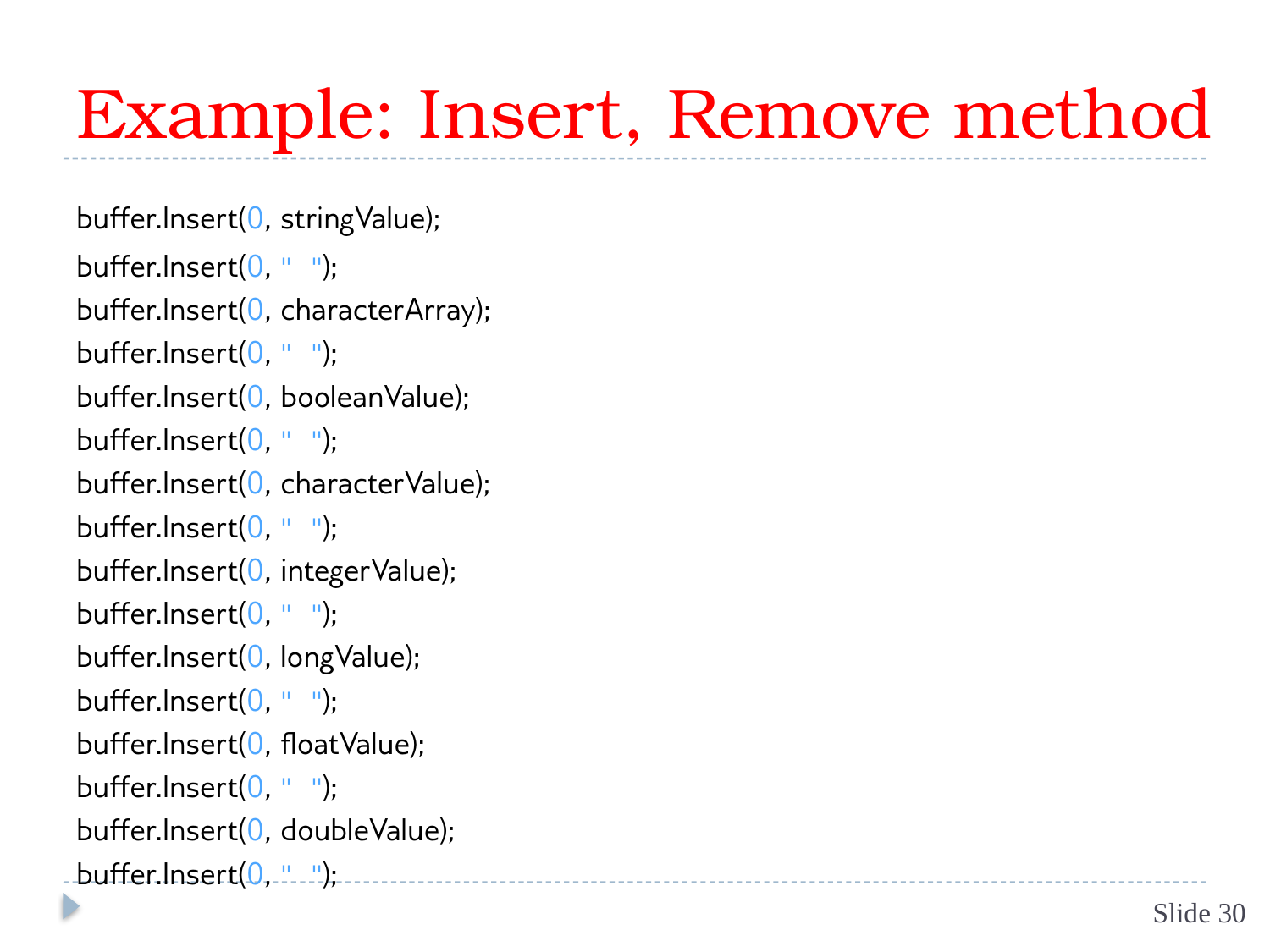

# Example: Insert, Remove method
buffer.Insert(0, stringValue);
buffer.Insert(0, "  ");
buffer.Insert(0, characterArray);
buffer.Insert(0, "  ");
buffer.Insert(0, booleanValue);
buffer.Insert(0, "  ");
buffer.Insert(0, characterValue);
buffer.Insert(0, "  ");
buffer.Insert(0, integerValue);
buffer.Insert(0, "  ");
buffer.Insert(0, longValue);
buffer.Insert(0, "  ");
buffer.Insert(0, floatValue);
buffer.Insert(0, "  ");
buffer.Insert(0, doubleValue);
buffer.Insert(0, "  ");
Slide 30